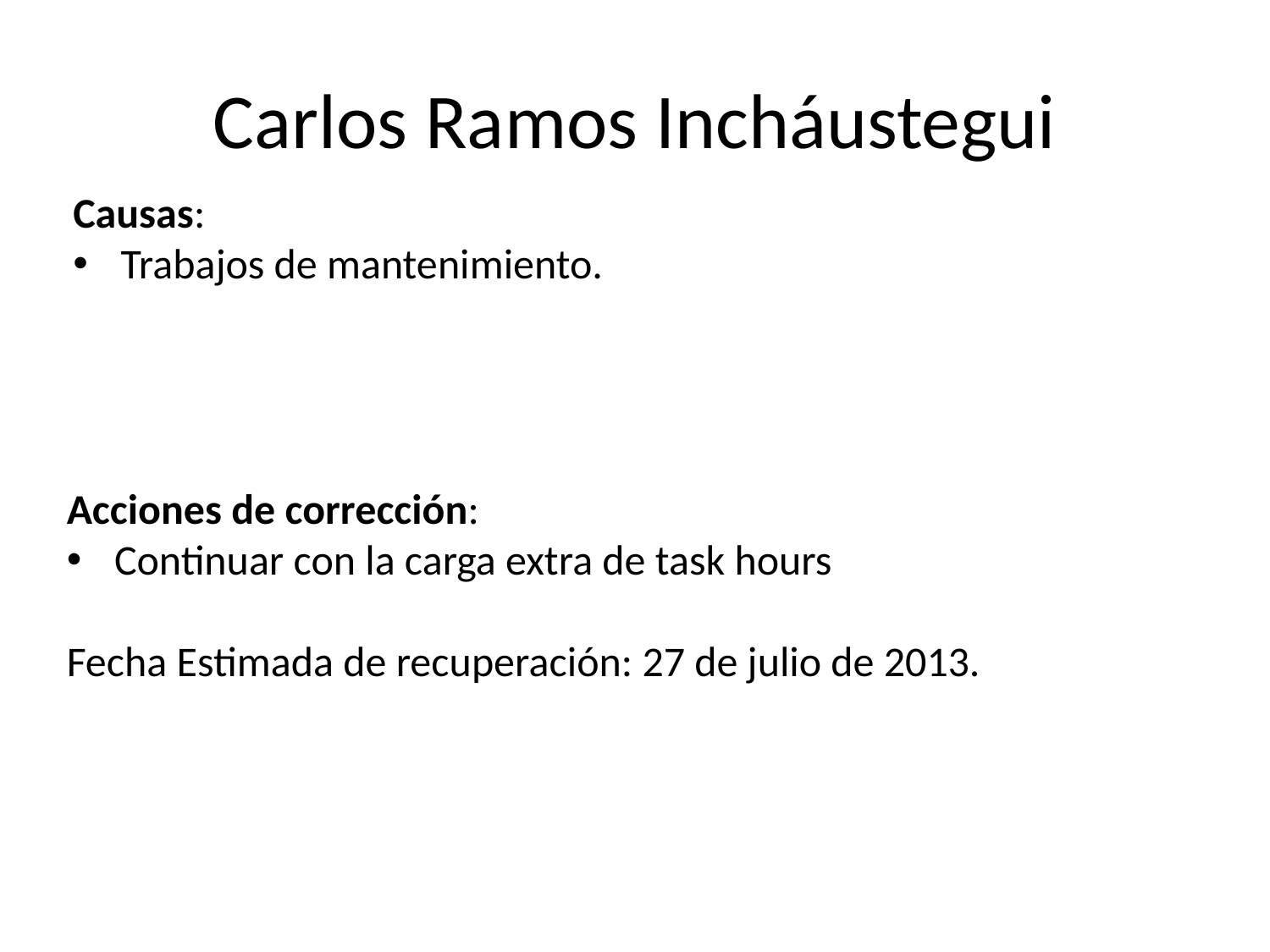

# Carlos Ramos Incháustegui
Causas:
Trabajos de mantenimiento.
Acciones de corrección:
Continuar con la carga extra de task hours

Fecha Estimada de recuperación: 27 de julio de 2013.